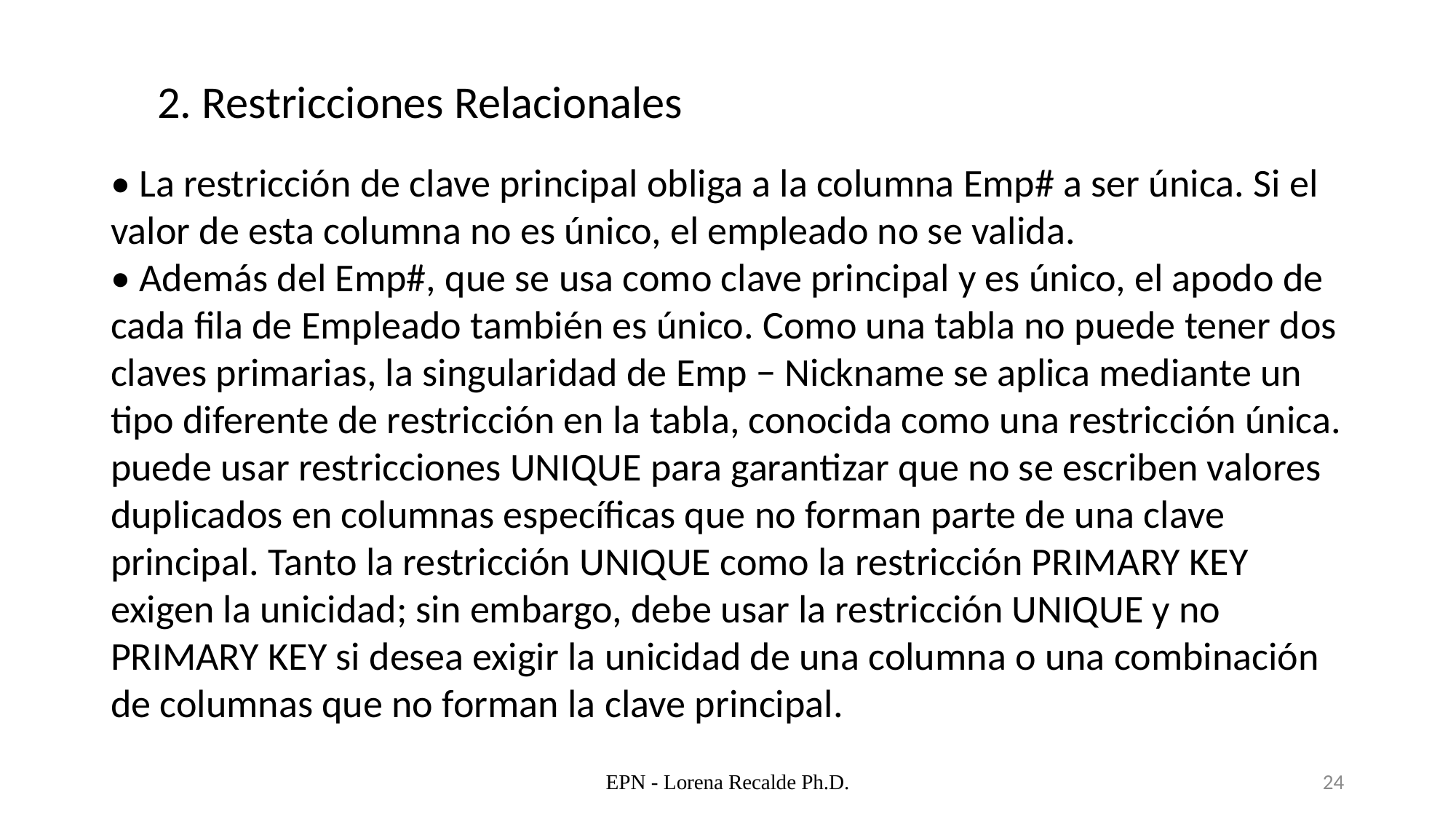

2. Restricciones Relacionales

• La restricción de clave principal obliga a la columna Emp# a ser única. Si el valor de esta columna no es único, el empleado no se valida.
• Además del Emp#, que se usa como clave principal y es único, el apodo de cada fila de Empleado también es único. Como una tabla no puede tener dos claves primarias, la singularidad de Emp − Nickname se aplica mediante un tipo diferente de restricción en la tabla, conocida como una restricción única. puede usar restricciones UNIQUE para garantizar que no se escriben valores duplicados en columnas específicas que no forman parte de una clave principal. Tanto la restricción UNIQUE como la restricción PRIMARY KEY exigen la unicidad; sin embargo, debe usar la restricción UNIQUE y no PRIMARY KEY si desea exigir la unicidad de una columna o una combinación de columnas que no forman la clave principal.
EPN - Lorena Recalde Ph.D.
24